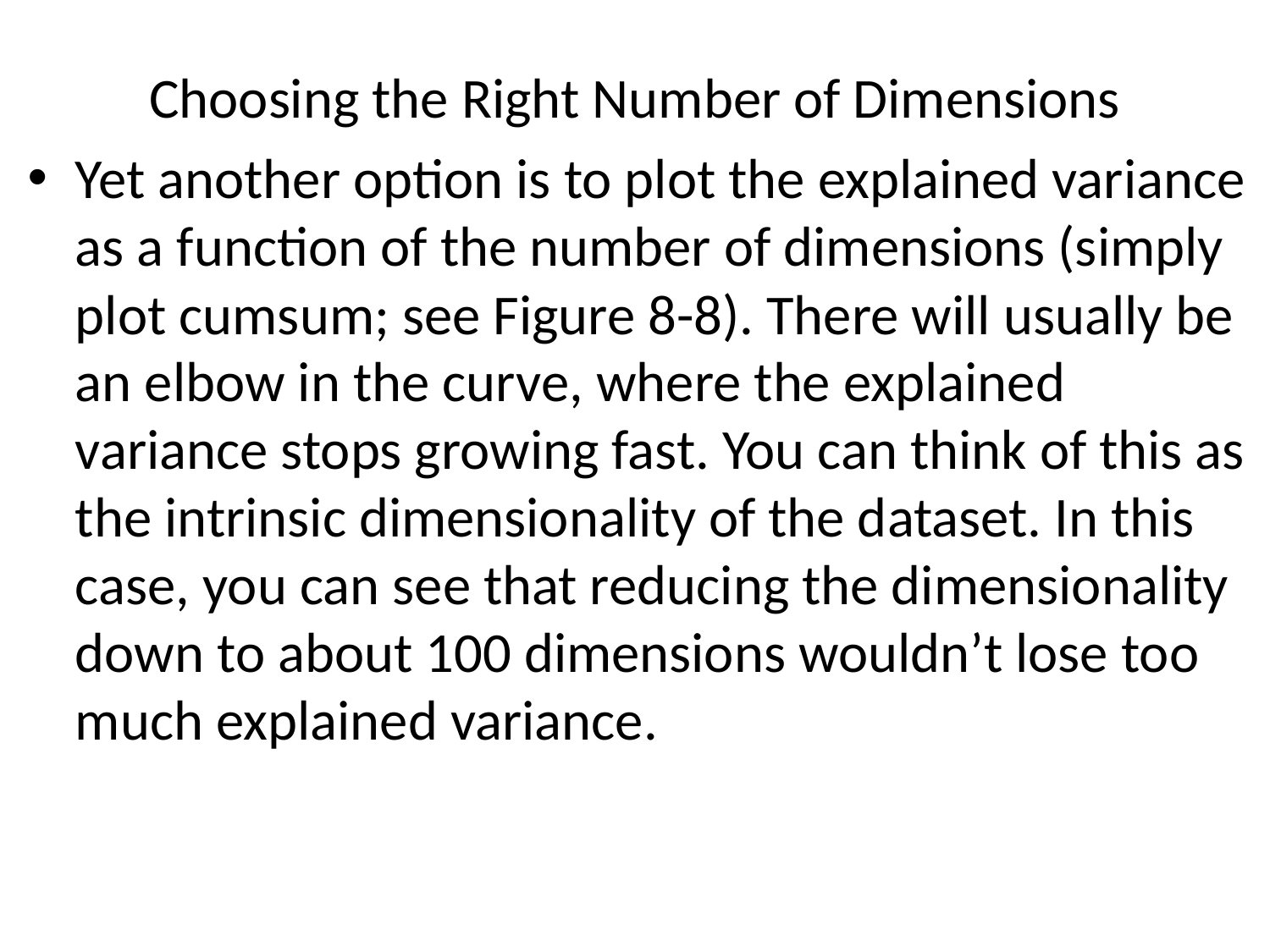

# Choosing the Right Number of Dimensions
Yet another option is to plot the explained variance as a function of the number of dimensions (simply plot cumsum; see Figure 8-8). There will usually be an elbow in the curve, where the explained variance stops growing fast. You can think of this as the intrinsic dimensionality of the dataset. In this case, you can see that reducing the dimensionality down to about 100 dimensions wouldn’t lose too much explained variance.